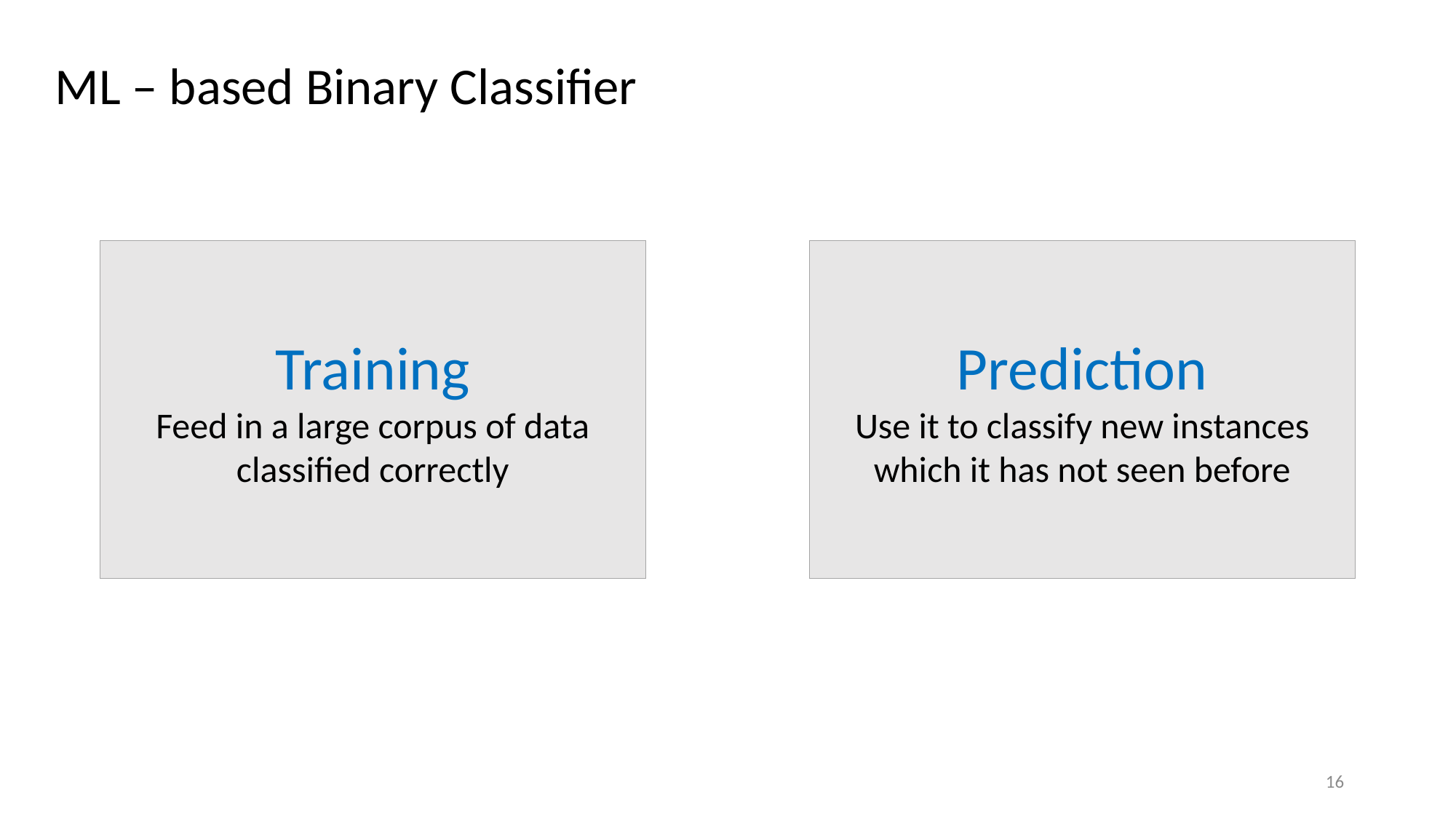

# ML – based Binary Classifier
Training
Feed in a large corpus of data classified correctly
Prediction
Use it to classify new instances which it has not seen before
16